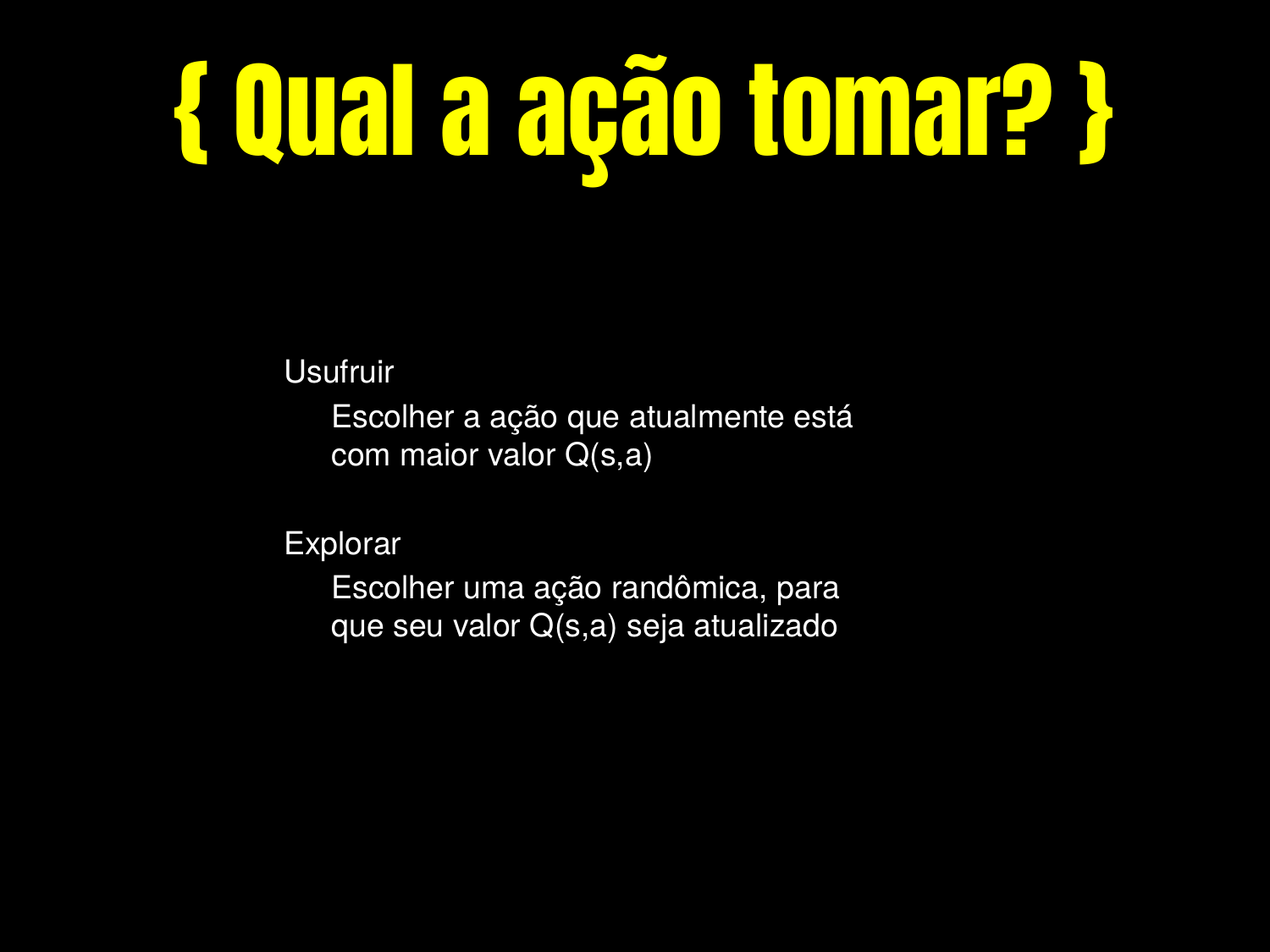

{ Qual a ação tomar? }
Usufruir
	Escolher a ação que atualmente está com maior valor Q(s,a)

Explorar
	Escolher uma ação randômica, para que seu valor Q(s,a) seja atualizado